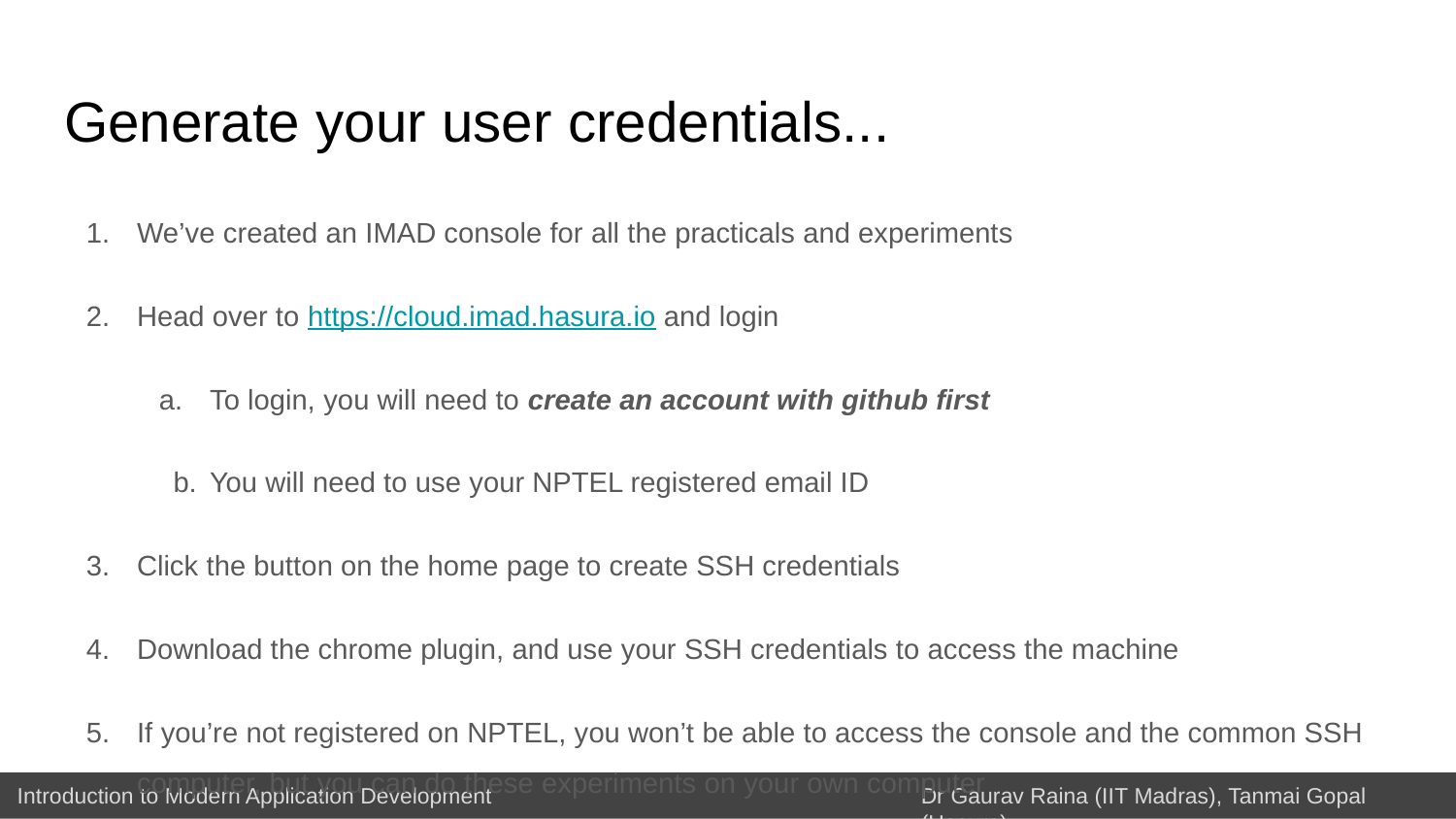

# Generate your user credentials...
We’ve created an IMAD console for all the practicals and experiments
Head over to https://cloud.imad.hasura.io and login
To login, you will need to create an account with github first
You will need to use your NPTEL registered email ID
Click the button on the home page to create SSH credentials
Download the chrome plugin, and use your SSH credentials to access the machine
If you’re not registered on NPTEL, you won’t be able to access the console and the common SSH computer, but you can do these experiments on your own computer